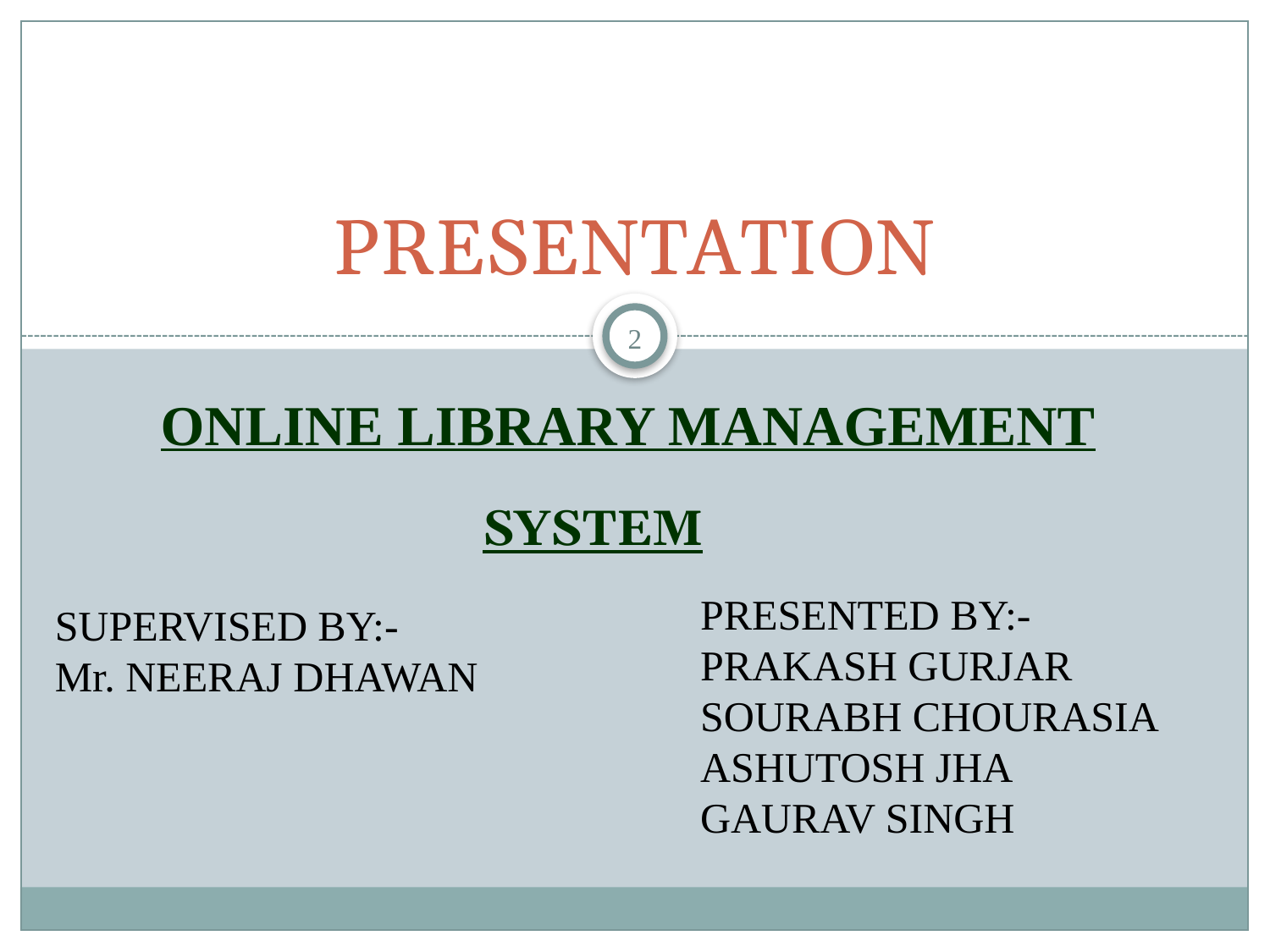

# PRESENTATION
2
ONLINE LIBRARY MANAGEMENT
SYSTEM
PRESENTED BY:-PRAKASH GURJAR
SOURABH CHOURASIA
ASHUTOSH JHA
GAURAV SINGH
SUPERVISED BY:-
Mr. NEERAJ DHAWAN